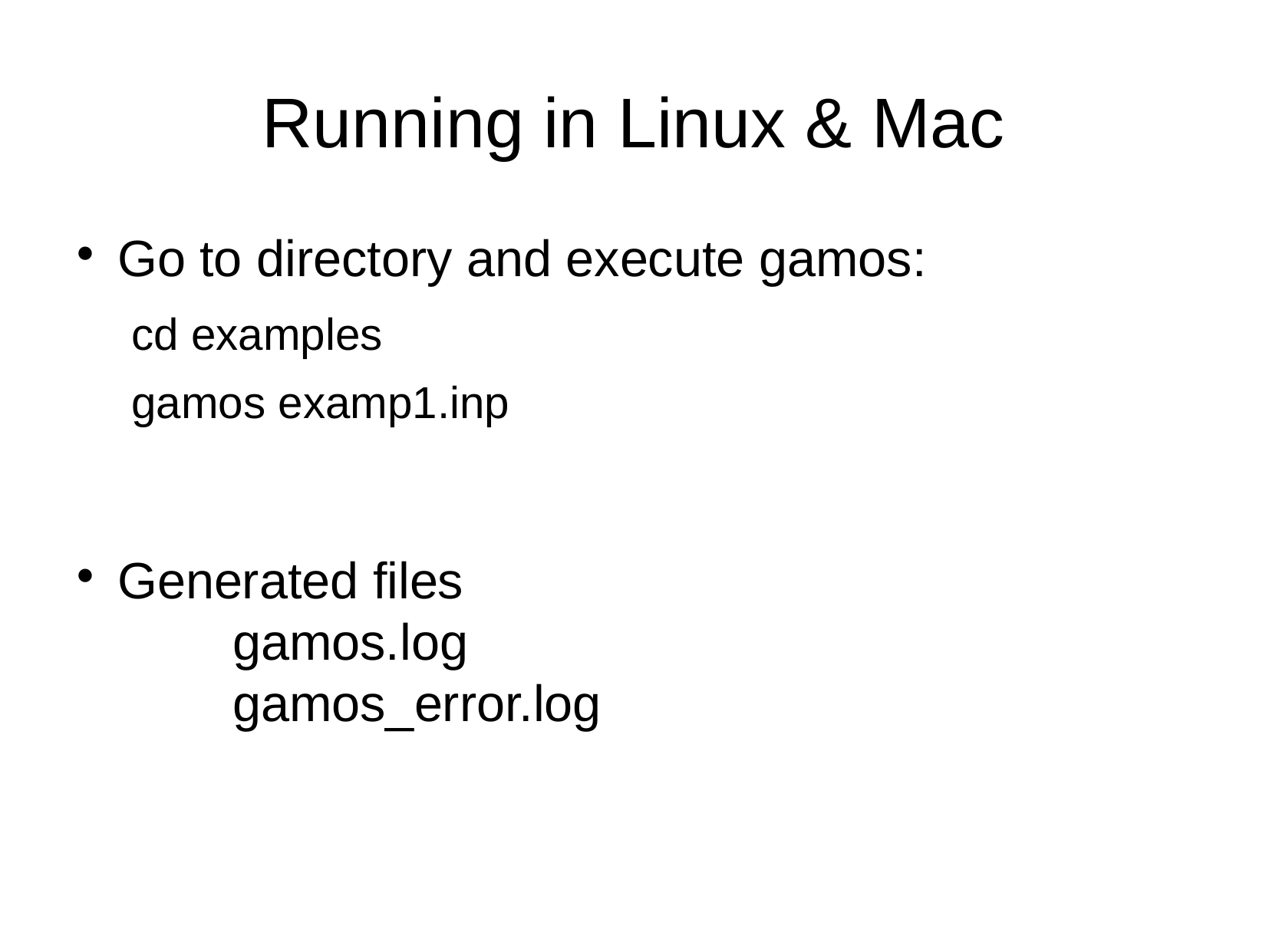

Running in Linux & Mac
Go to directory and execute gamos:
cd examples
gamos examp1.inp
Generated files
	gamos.log
	gamos_error.log